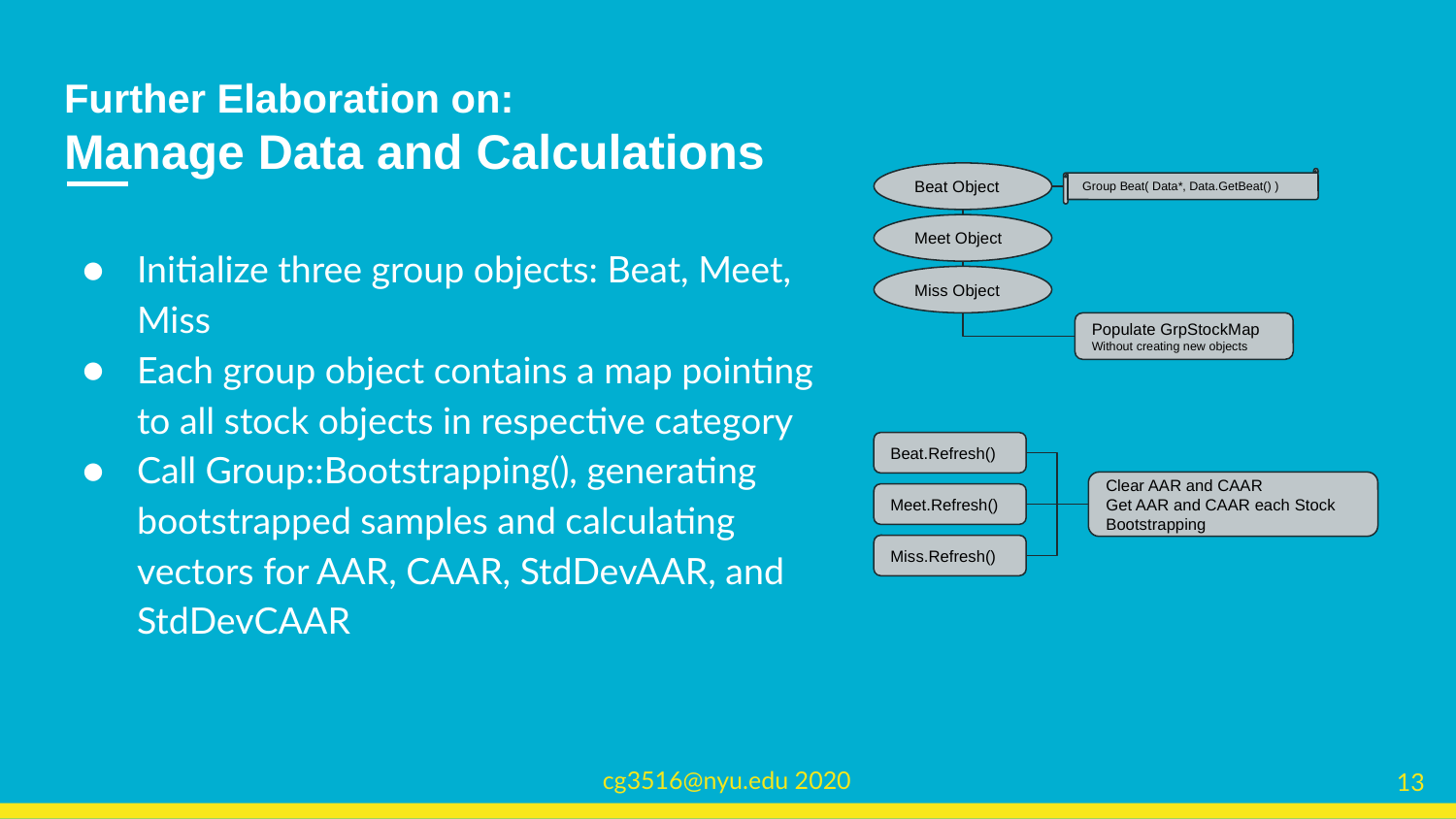

# Further Elaboration on:
Manage Data and Calculations
Beat Object
Group Beat( Data*, Data.GetBeat() )
Meet Object
Initialize three group objects: Beat, Meet, Miss
Each group object contains a map pointing to all stock objects in respective category
Call Group::Bootstrapping(), generating bootstrapped samples and calculating vectors for AAR, CAAR, StdDevAAR, and StdDevCAAR
Miss Object
Populate GrpStockMap
Without creating new objects
Beat.Refresh()
Clear AAR and CAAR
Get AAR and CAAR each Stock
Bootstrapping
Meet.Refresh()
Miss.Refresh()
13